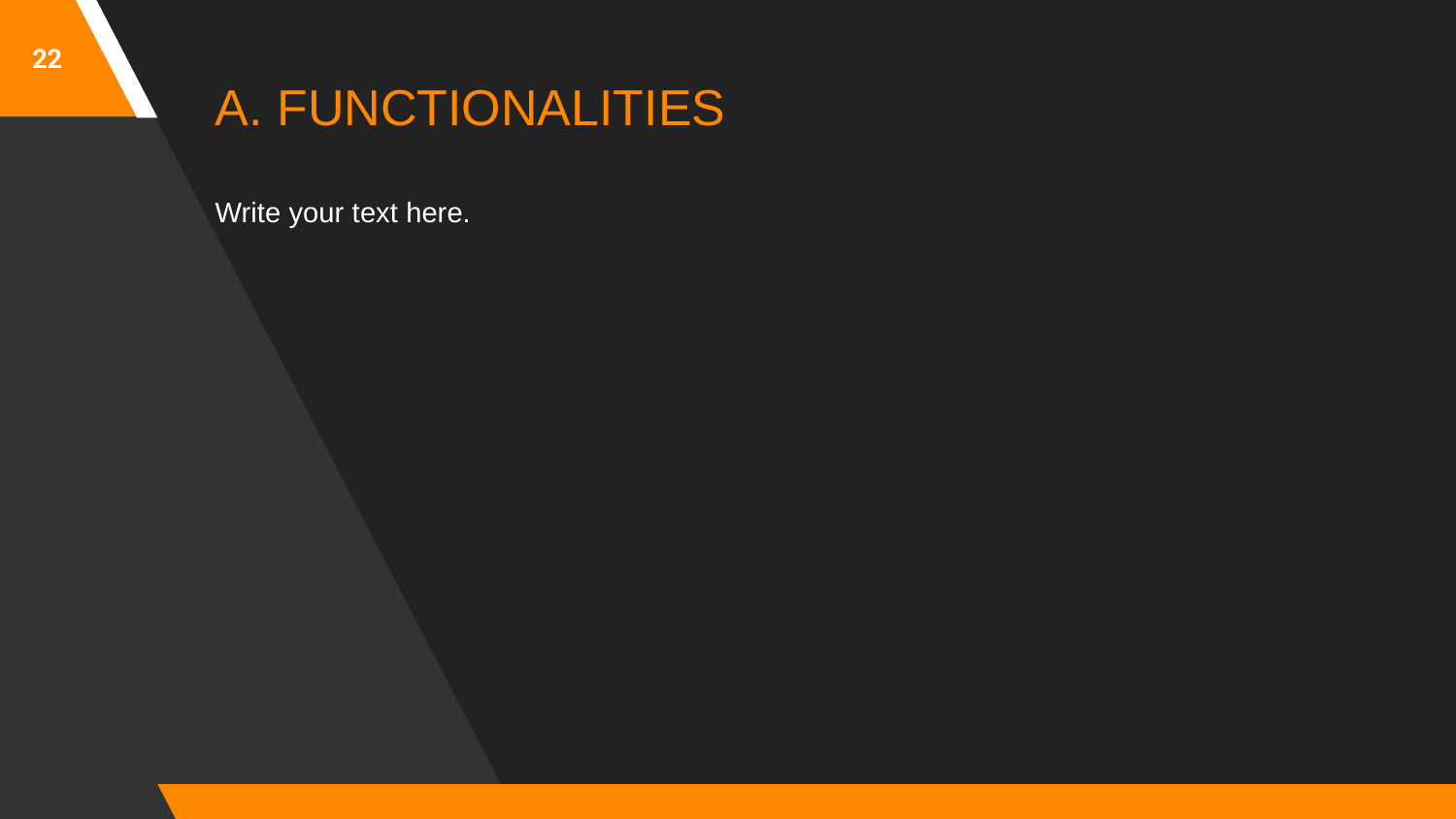

22
A. FUNCTIONALITIES
Write your text here.